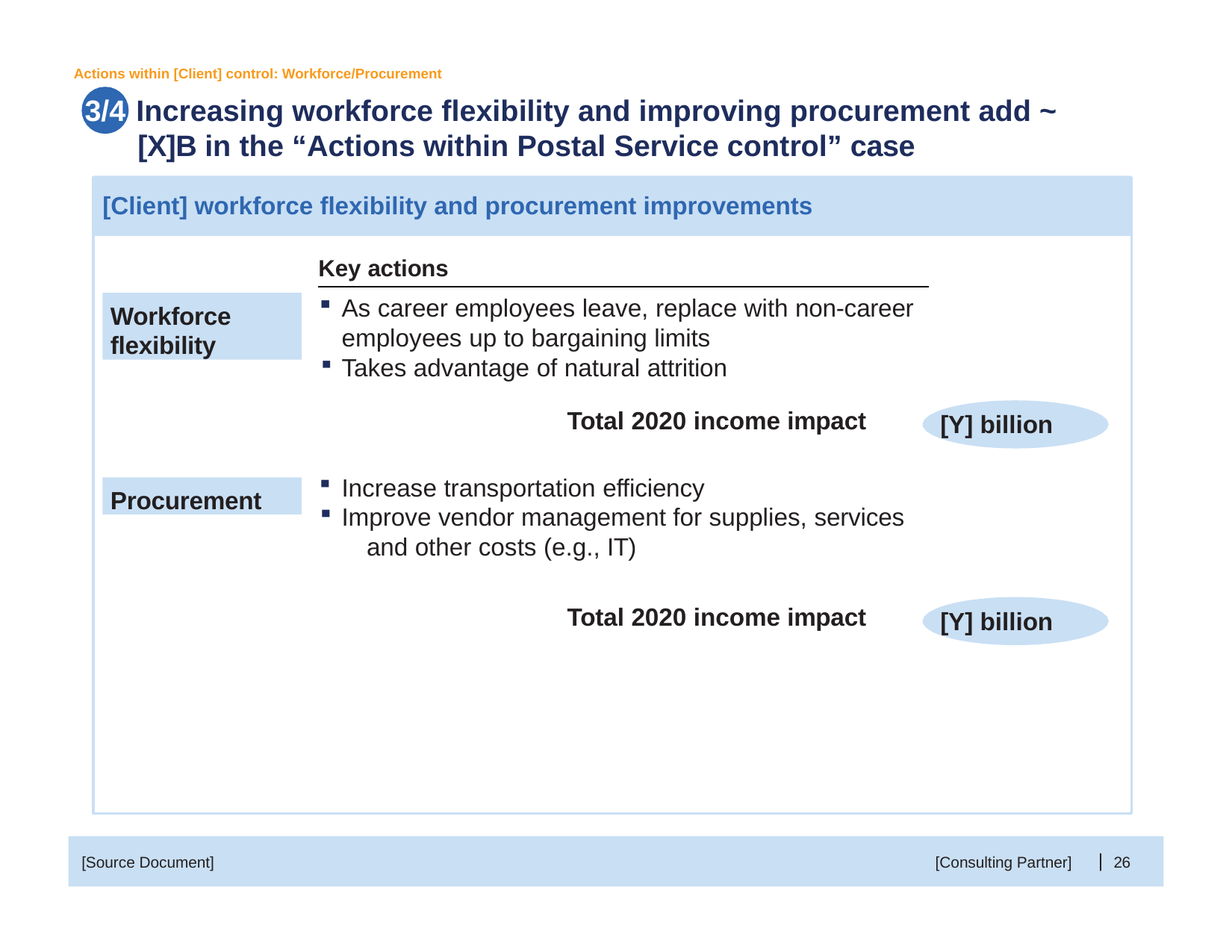

Actions within [Client] control: Workforce/Procurement

# 3/4 Increasing workforce flexibility and improving procurement add ~ [X]B in the “Actions within Postal Service control” case

[Client] workforce flexibility and procurement improvements
Key actions
As career employees leave, replace with non-career
Workforce flexibility
employees up to bargaining limits
Takes advantage of natural attrition
Total 2020 income impact

[Y] billion
Increase transportation efficiency
Improve vendor management for supplies, services 	and other costs (e.g., IT)
Procurement

Total 2020 income impact
[Y] billion
|
[Source Document]
[Consulting Partner]
26